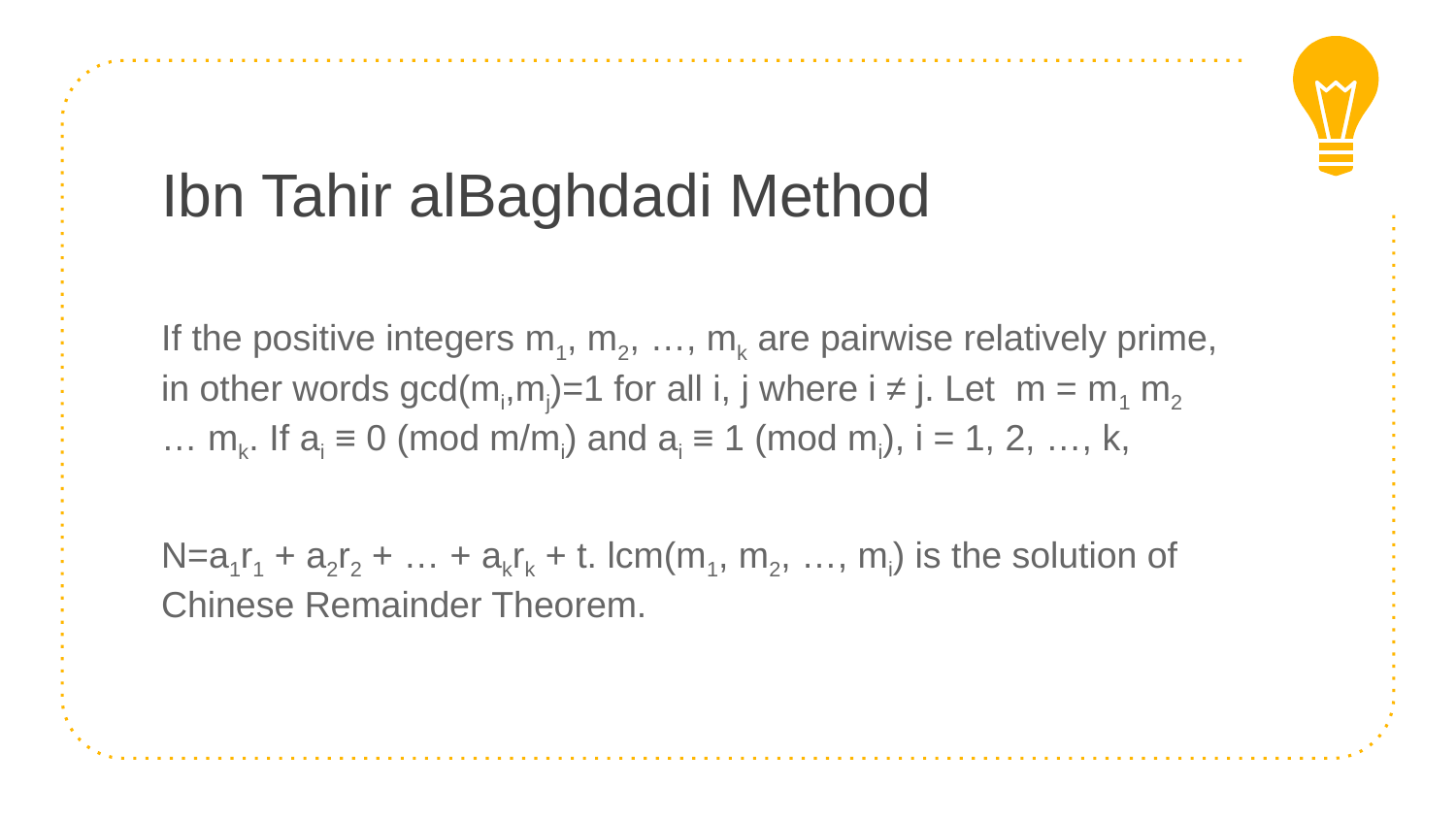

# Ibn Tahir alBaghdadi Method
If the positive integers m1, m2, …, mk are pairwise relatively prime, in other words gcd(mi,mj)=1 for all i, j where i ≠ j. Let  m = m1 m2 … mk. If ai ≡ 0 (mod m/mi) and ai ≡ 1 (mod mi), i = 1, 2, …, k,

N=a1r1 + a2r2 + … + akrk + t. lcm(m1, m2, …, mi) is the solution of Chinese Remainder Theorem.